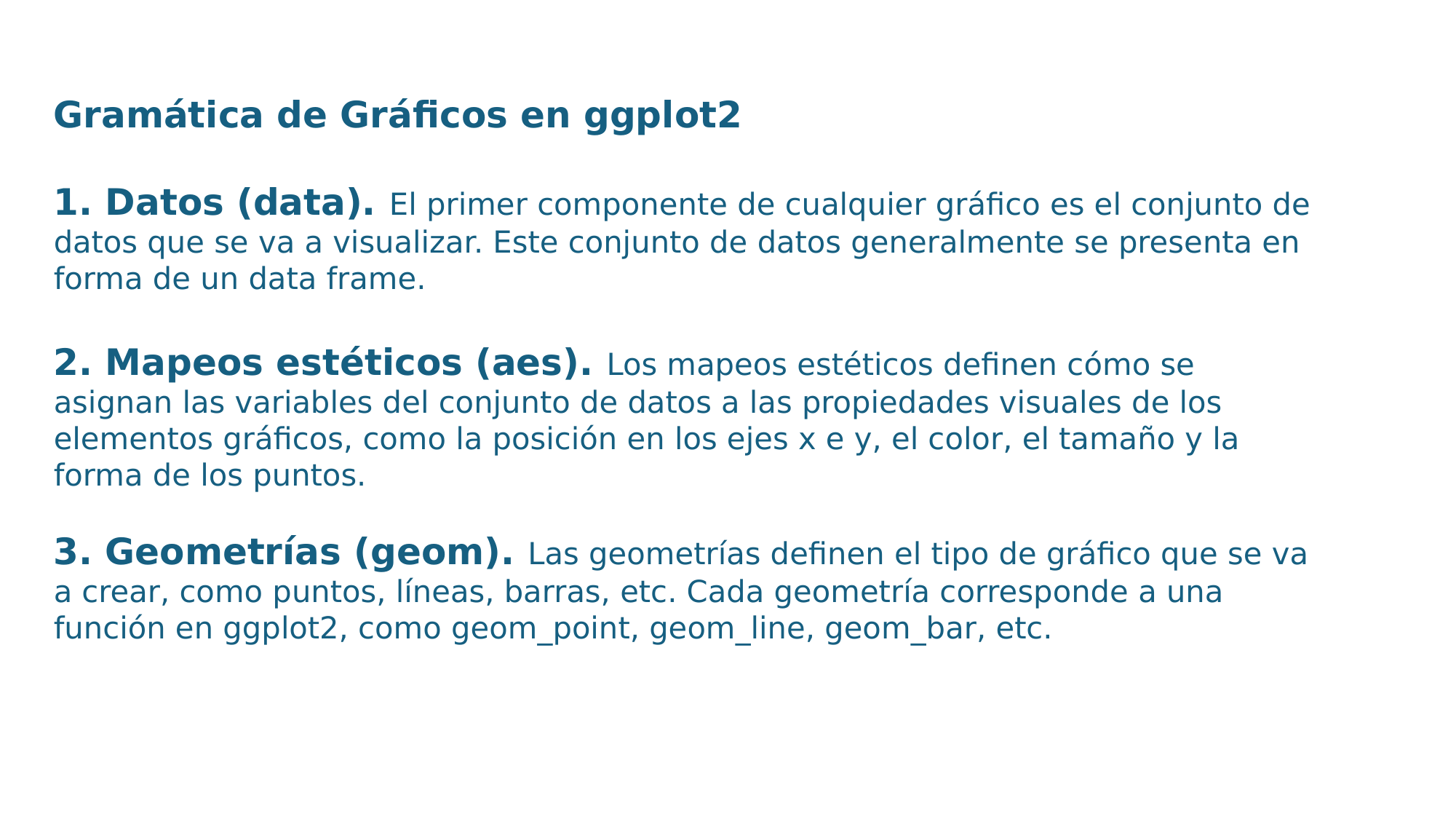

Gramática de Gráficos en ggplot2

1. Datos (data). El primer componente de cualquier gráfico es el conjunto de datos que se va a visualizar. Este conjunto de datos generalmente se presenta en forma de un data frame.

2. Mapeos estéticos (aes). Los mapeos estéticos definen cómo se asignan las variables del conjunto de datos a las propiedades visuales de los elementos gráficos, como la posición en los ejes x e y, el color, el tamaño y la forma de los puntos.

3. Geometrías (geom). Las geometrías definen el tipo de gráfico que se va a crear, como puntos, líneas, barras, etc. Cada geometría corresponde a una función en ggplot2, como geom_point, geom_line, geom_bar, etc.